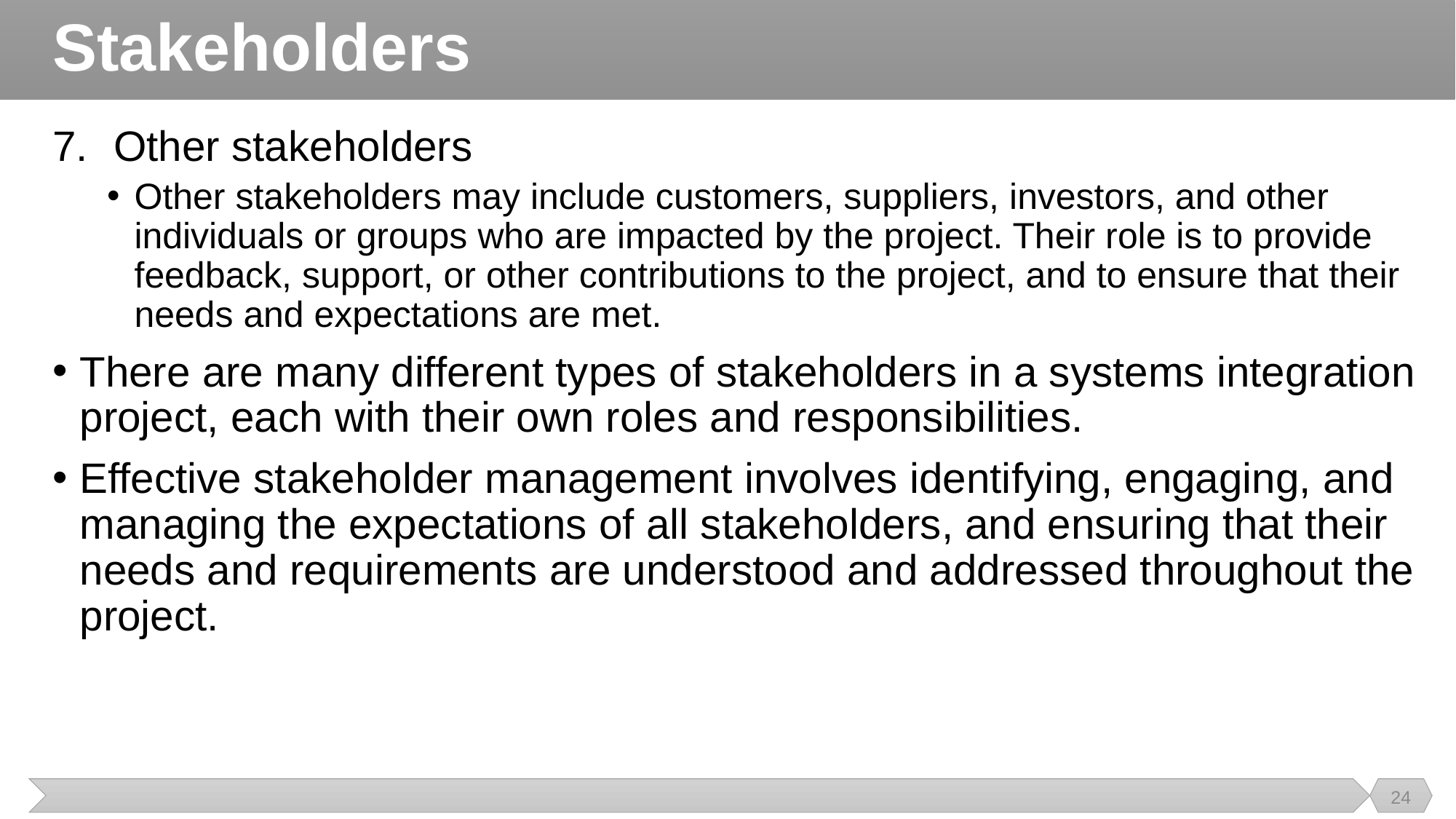

# Stakeholders
Other stakeholders
Other stakeholders may include customers, suppliers, investors, and other individuals or groups who are impacted by the project. Their role is to provide feedback, support, or other contributions to the project, and to ensure that their needs and expectations are met.
There are many different types of stakeholders in a systems integration project, each with their own roles and responsibilities.
Effective stakeholder management involves identifying, engaging, and managing the expectations of all stakeholders, and ensuring that their needs and requirements are understood and addressed throughout the project.
24